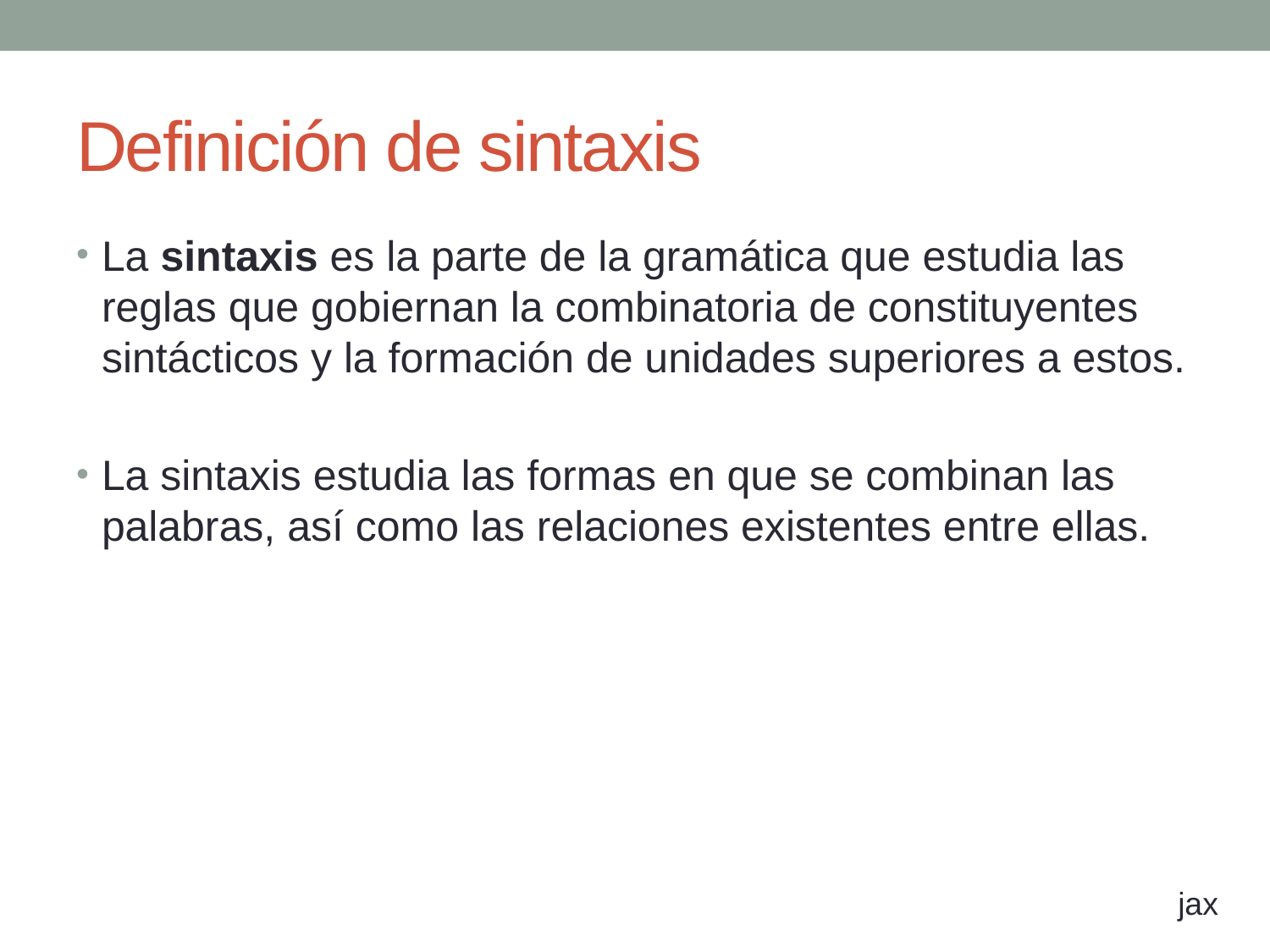

# Definición de sintaxis
La sintaxis es la parte de la gramática que estudia las reglas que gobiernan la combinatoria de constituyentes sintácticos y la formación de unidades superiores a estos.

La sintaxis estudia las formas en que se combinan las palabras, así como las relaciones existentes entre ellas.
jax